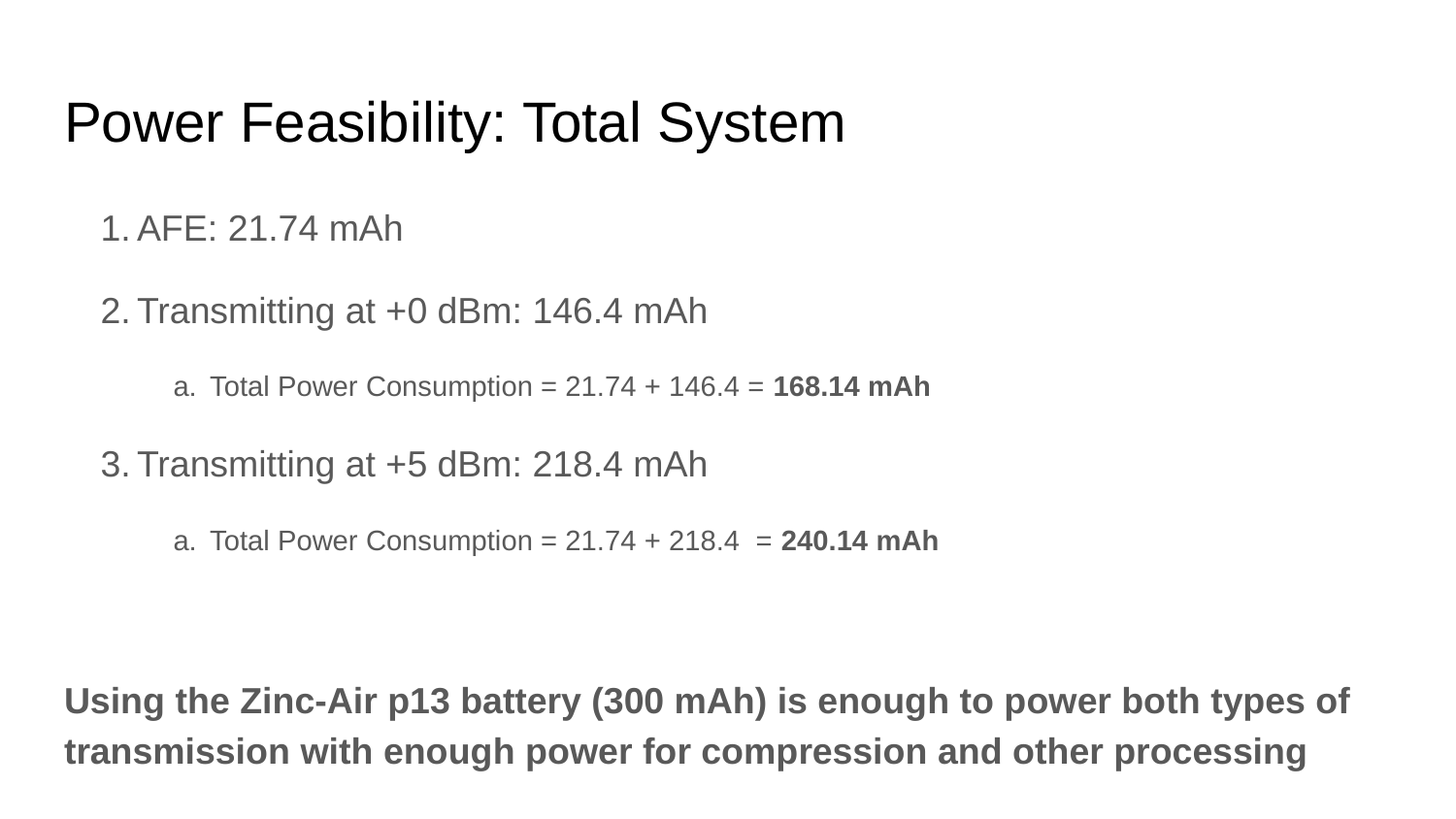

# Power Feasibility: Total System
AFE: 21.74 mAh
Transmitting at +0 dBm: 146.4 mAh
Total Power Consumption = 21.74 + 146.4 = 168.14 mAh
Transmitting at +5 dBm: 218.4 mAh
Total Power Consumption = 21.74 + 218.4  = 240.14 mAh

Using the Zinc-Air p13 battery (300 mAh) is enough to power both types of transmission with enough power for compression and other processing